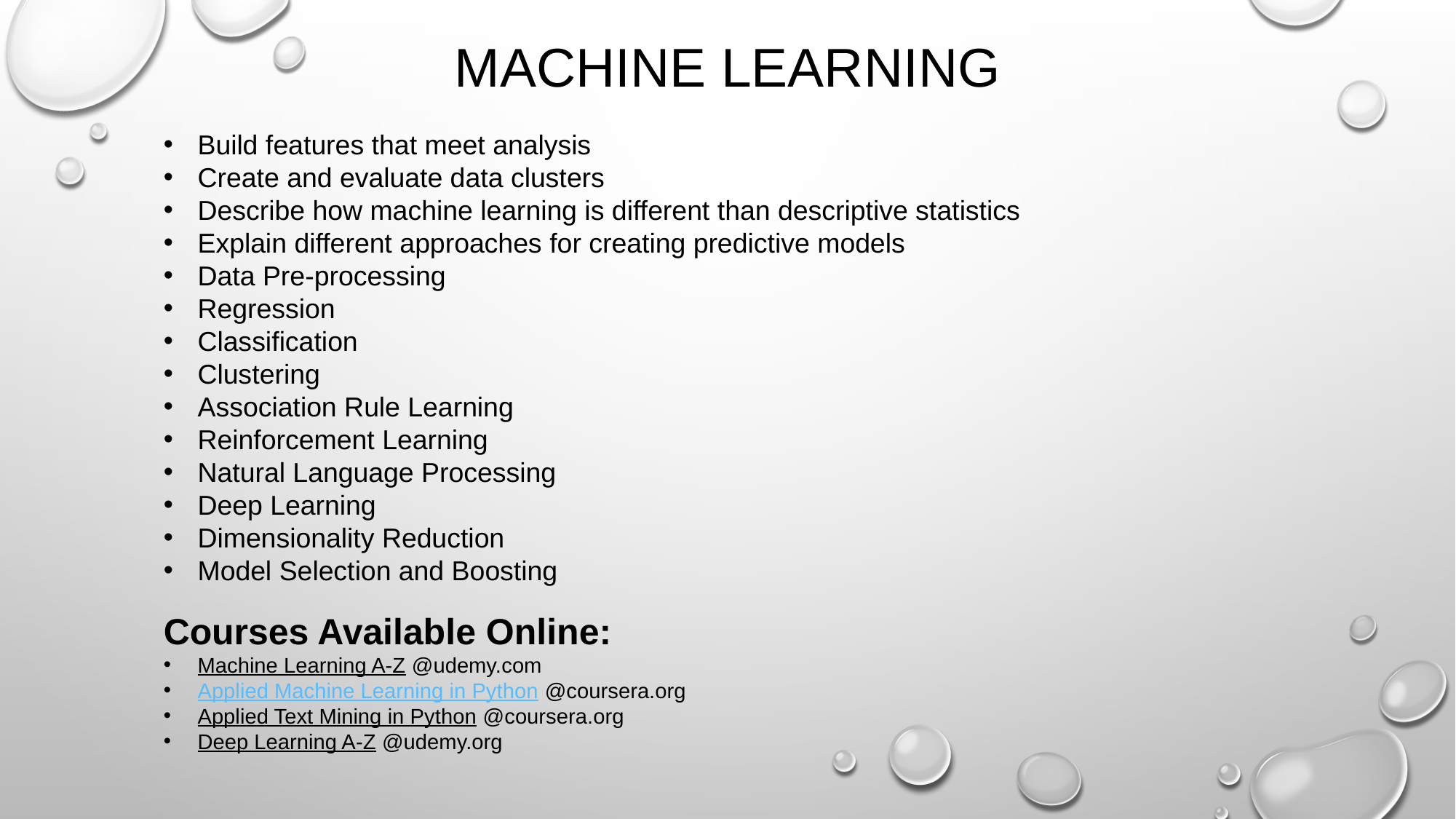

# MACHINE LEARNING
Build features that meet analysis
Create and evaluate data clusters
Describe how machine learning is different than descriptive statistics
Explain different approaches for creating predictive models
Data Pre-processing
Regression
Classification
Clustering
Association Rule Learning
Reinforcement Learning
Natural Language Processing
Deep Learning
Dimensionality Reduction
Model Selection and Boosting

Courses Available Online:
Machine Learning A-Z @udemy.com
Applied Machine Learning in Python @coursera.org
Applied Text Mining in Python @coursera.org
Deep Learning A-Z @udemy.org